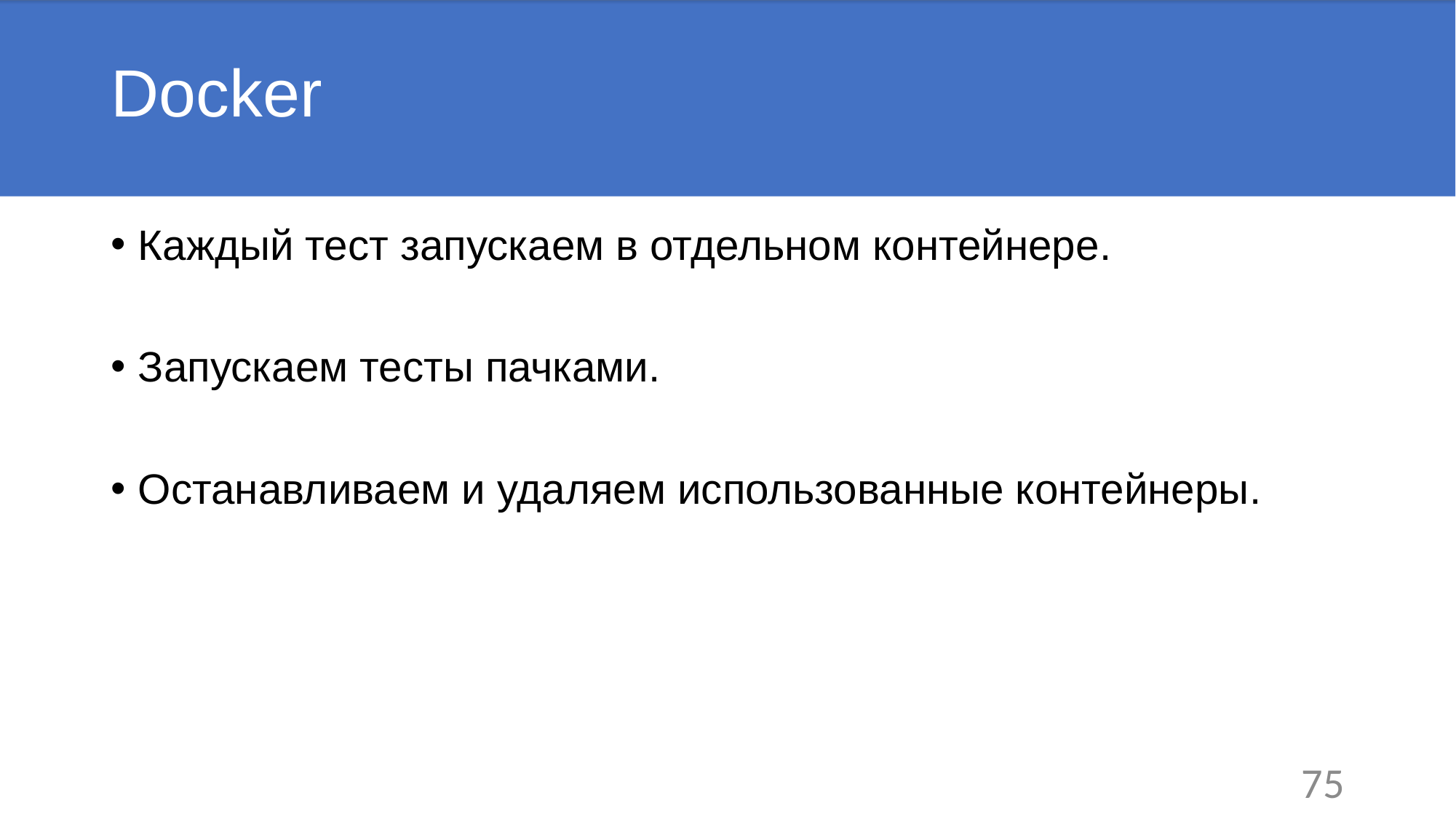

# Docker
Каждый тест запускаем в отдельном контейнере.

Запускаем тесты пачками.

Останавливаем и удаляем использованные контейнеры.
75